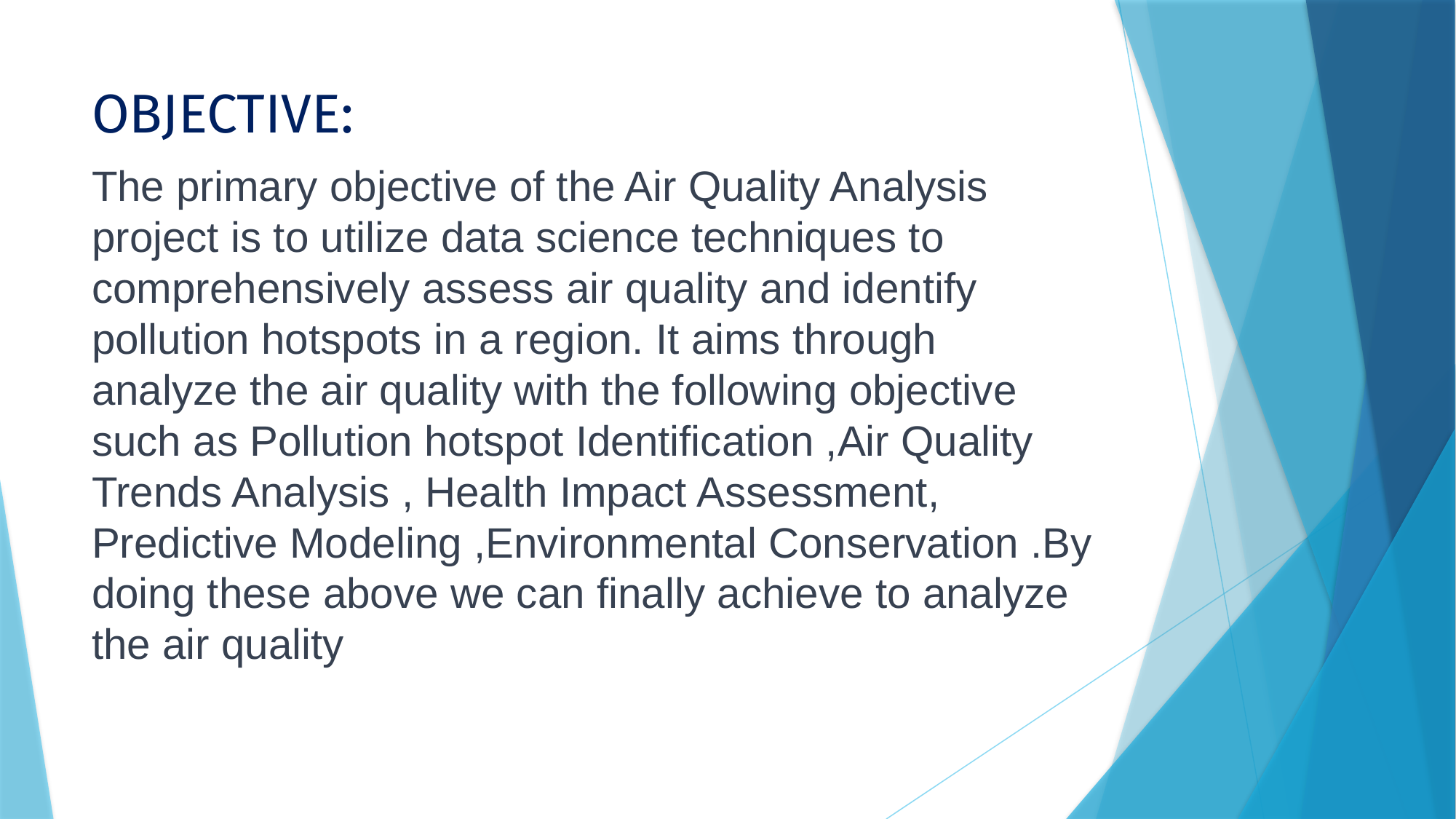

# OBJECTIVE:
The primary objective of the Air Quality Analysis project is to utilize data science techniques to comprehensively assess air quality and identify pollution hotspots in a region. It aims through analyze the air quality with the following objective such as Pollution hotspot Identification ,Air Quality Trends Analysis , Health Impact Assessment, Predictive Modeling ,Environmental Conservation .By doing these above we can finally achieve to analyze the air quality